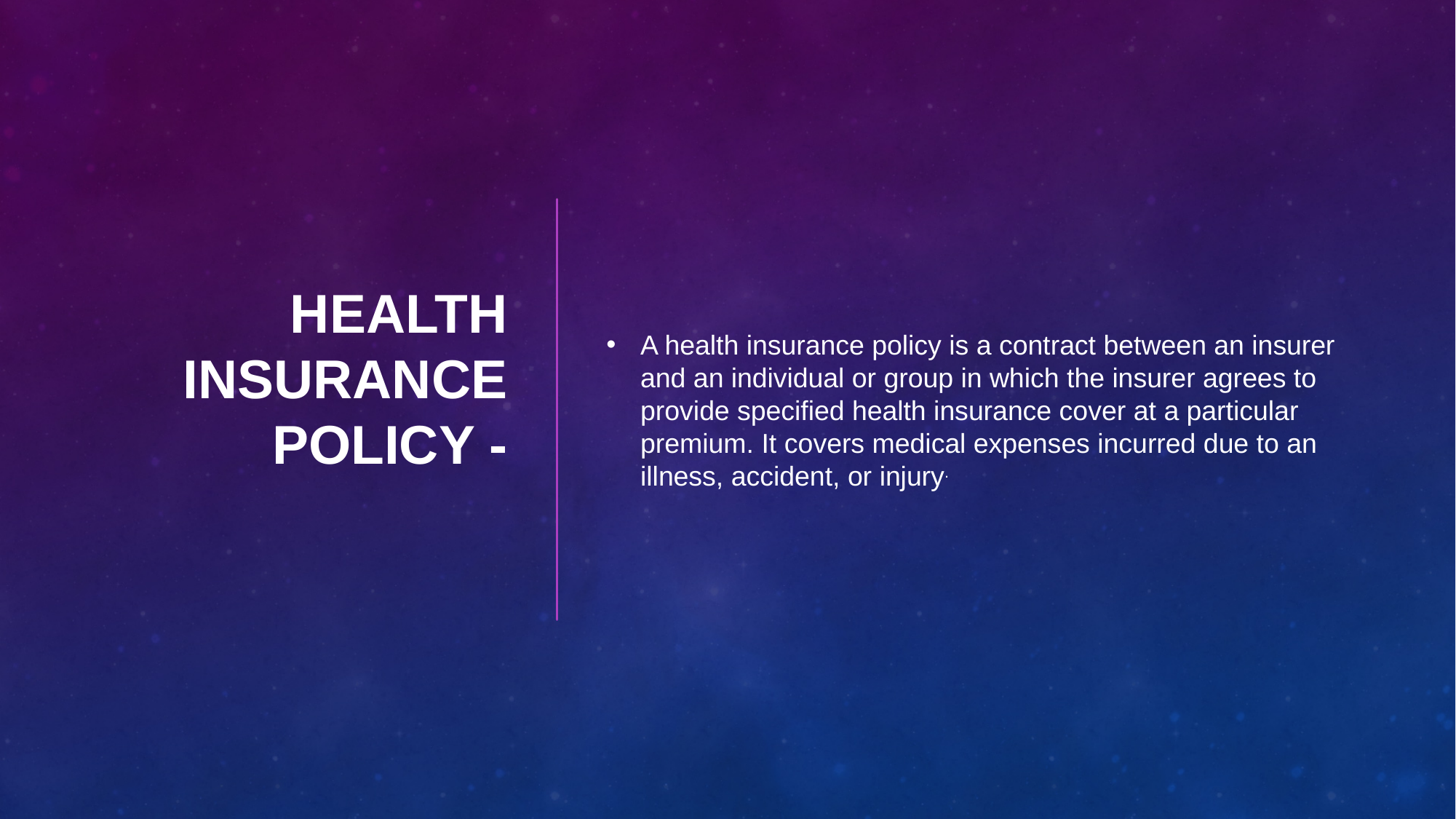

# Health Insurance Policy -
A health insurance policy is a contract between an insurer and an individual or group in which the insurer agrees to provide specified health insurance cover at a particular premium. It covers medical expenses incurred due to an illness, accident, or injury.